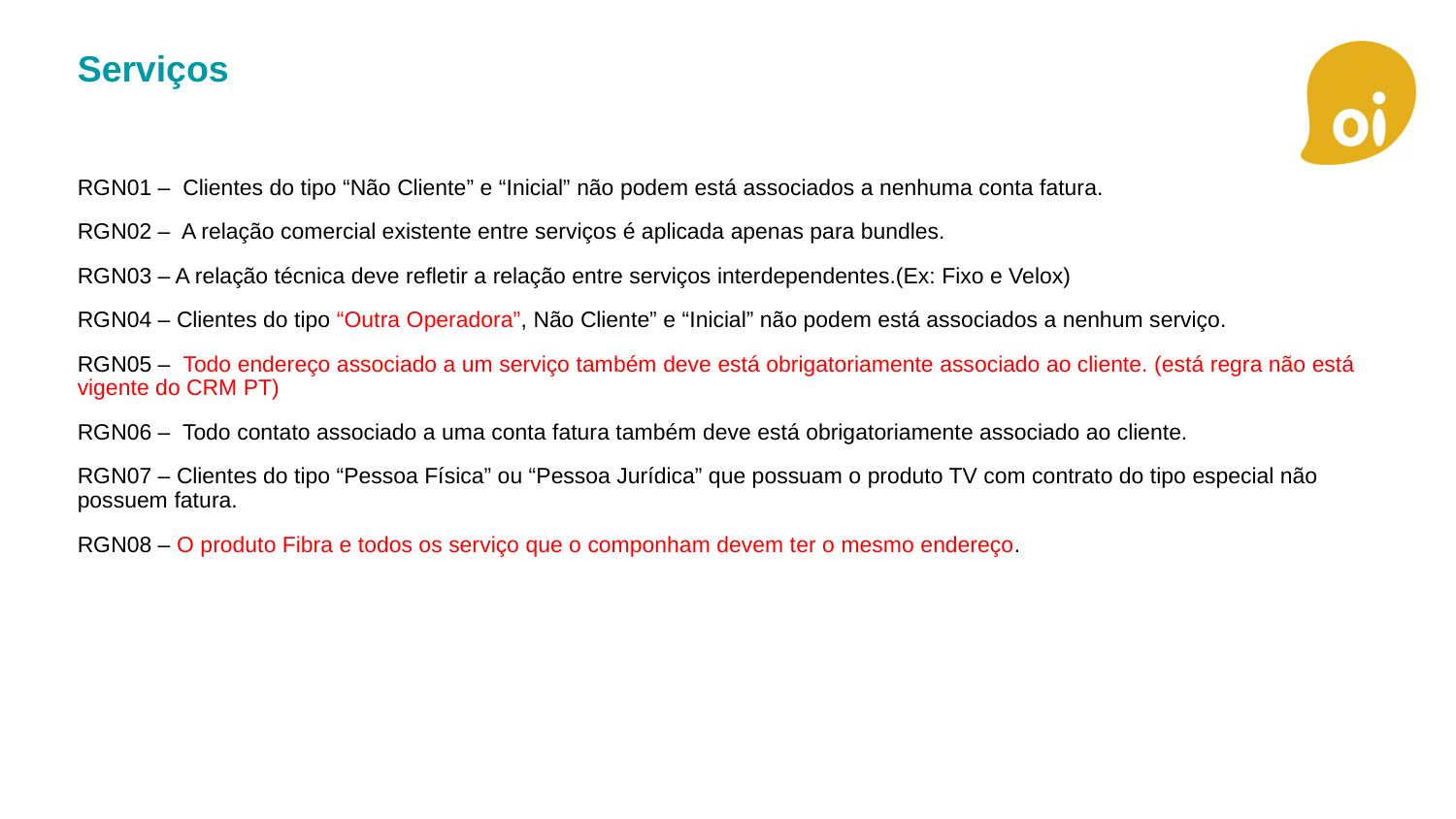

# Serviços
RGN01 –  Clientes do tipo “Não Cliente” e “Inicial” não podem está associados a nenhuma conta fatura.
RGN02 –  A relação comercial existente entre serviços é aplicada apenas para bundles.
RGN03 – A relação técnica deve refletir a relação entre serviços interdependentes.(Ex: Fixo e Velox)
RGN04 – Clientes do tipo “Outra Operadora”, Não Cliente” e “Inicial” não podem está associados a nenhum serviço.
RGN05 –  Todo endereço associado a um serviço também deve está obrigatoriamente associado ao cliente. (está regra não está vigente do CRM PT)
RGN06 –  Todo contato associado a uma conta fatura também deve está obrigatoriamente associado ao cliente.
RGN07 – Clientes do tipo “Pessoa Física” ou “Pessoa Jurídica” que possuam o produto TV com contrato do tipo especial não possuem fatura.
RGN08 – O produto Fibra e todos os serviço que o componham devem ter o mesmo endereço.